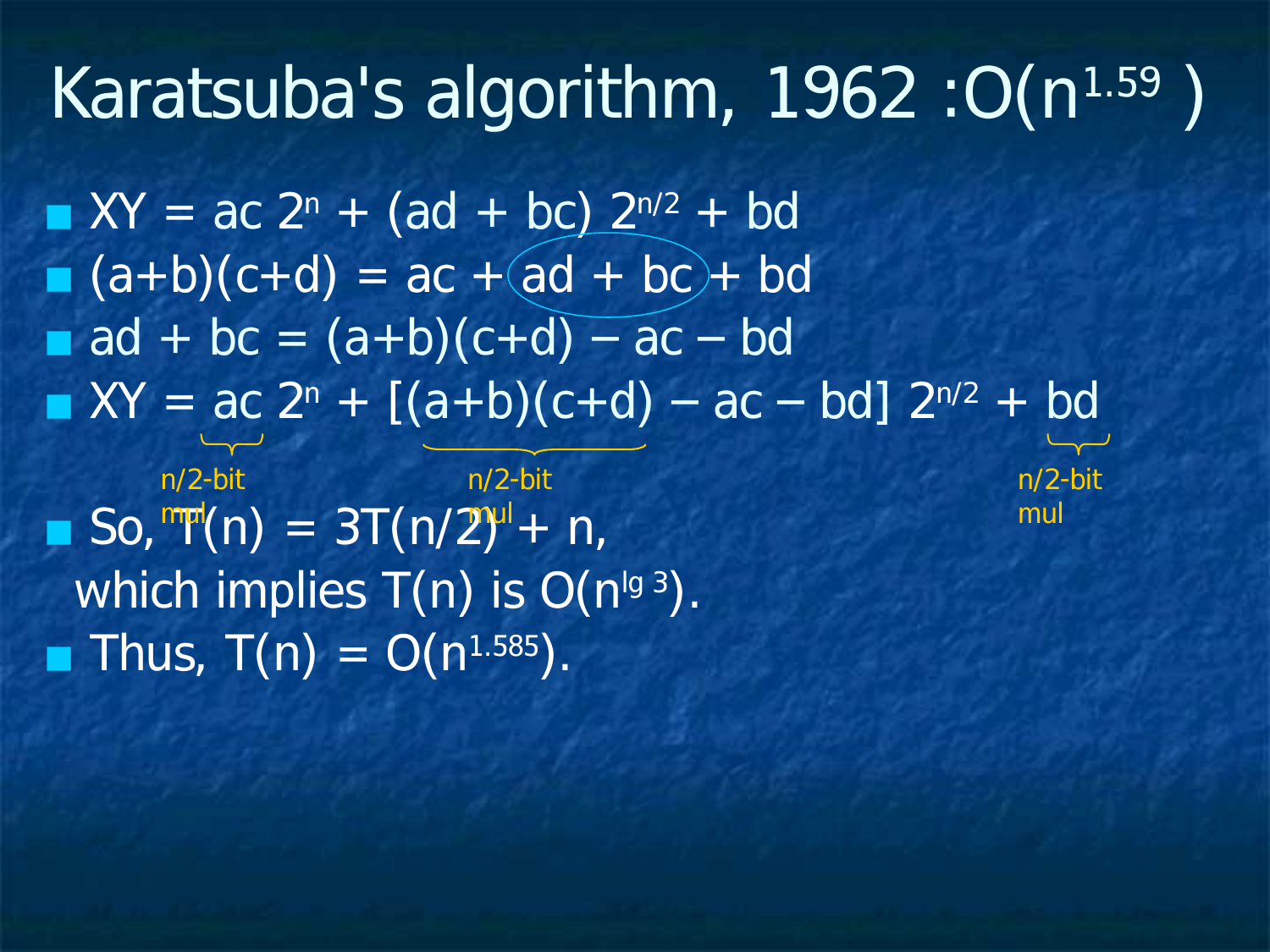

# Karatsuba's algorithm, 1962 :O(n1.59 )
 XY = ac 2n + (ad + bc) 2n/2 + bd
 (a+b)(c+d) = ac + ad + bc + bd
 ad + bc = (a+b)(c+d) – ac – bd
 XY = ac 2n + [(a+b)(c+d) – ac – bd] 2n/2 + bd

 So, T(n) = 3T(n/2) + n,
  which implies T(n) is O(nlg 3).
 Thus, T(n) = O(n1.585).

n/2-bit mul
n/2-bit mul
n/2-bit mul